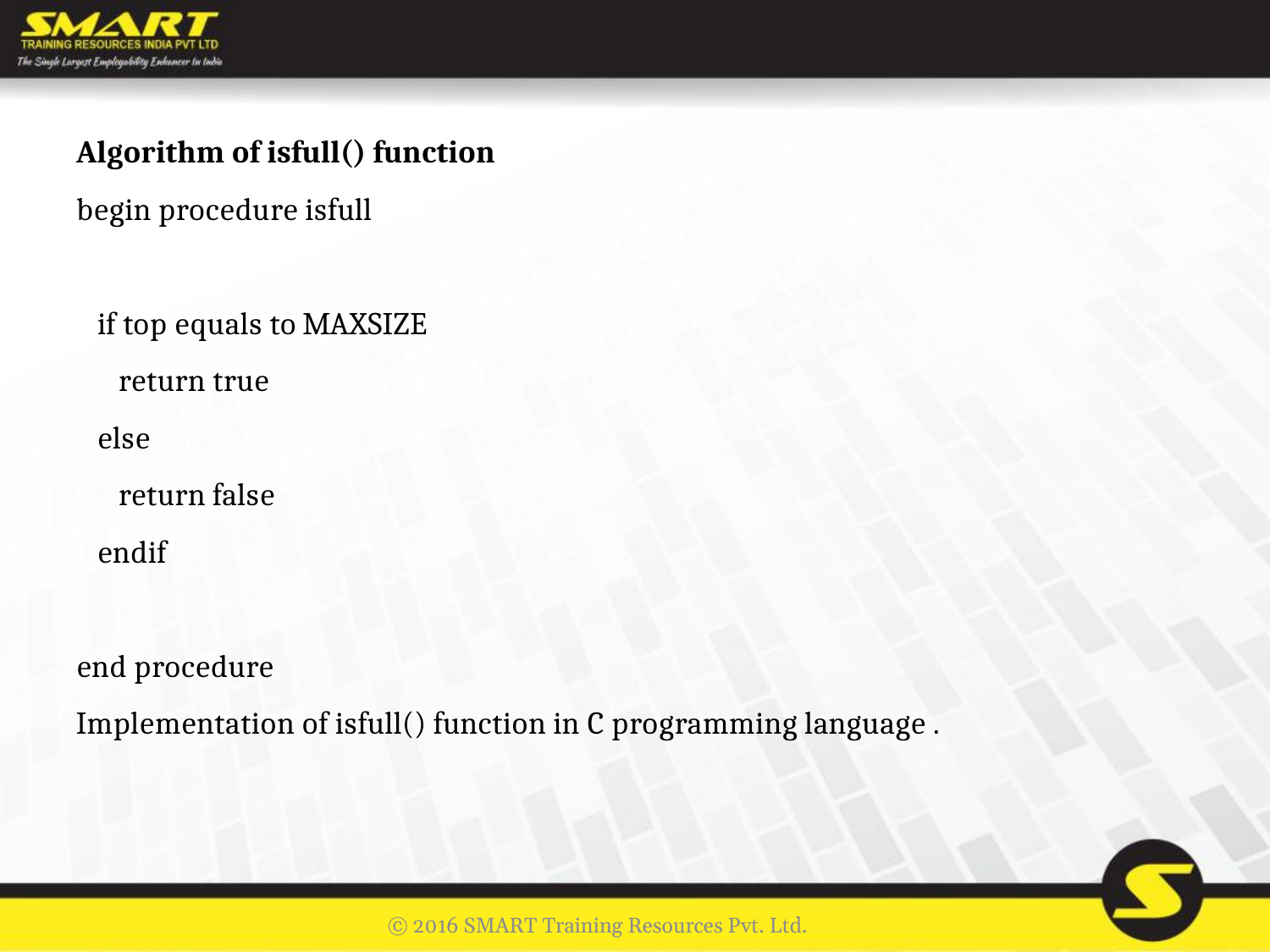

Algorithm of isfull() function
begin procedure isfull

   if top equals to MAXSIZE
      return true
   else
      return false
   endif

end procedure
Implementation of isfull() function in C programming language .

© 2016 SMART Training Resources Pvt. Ltd.